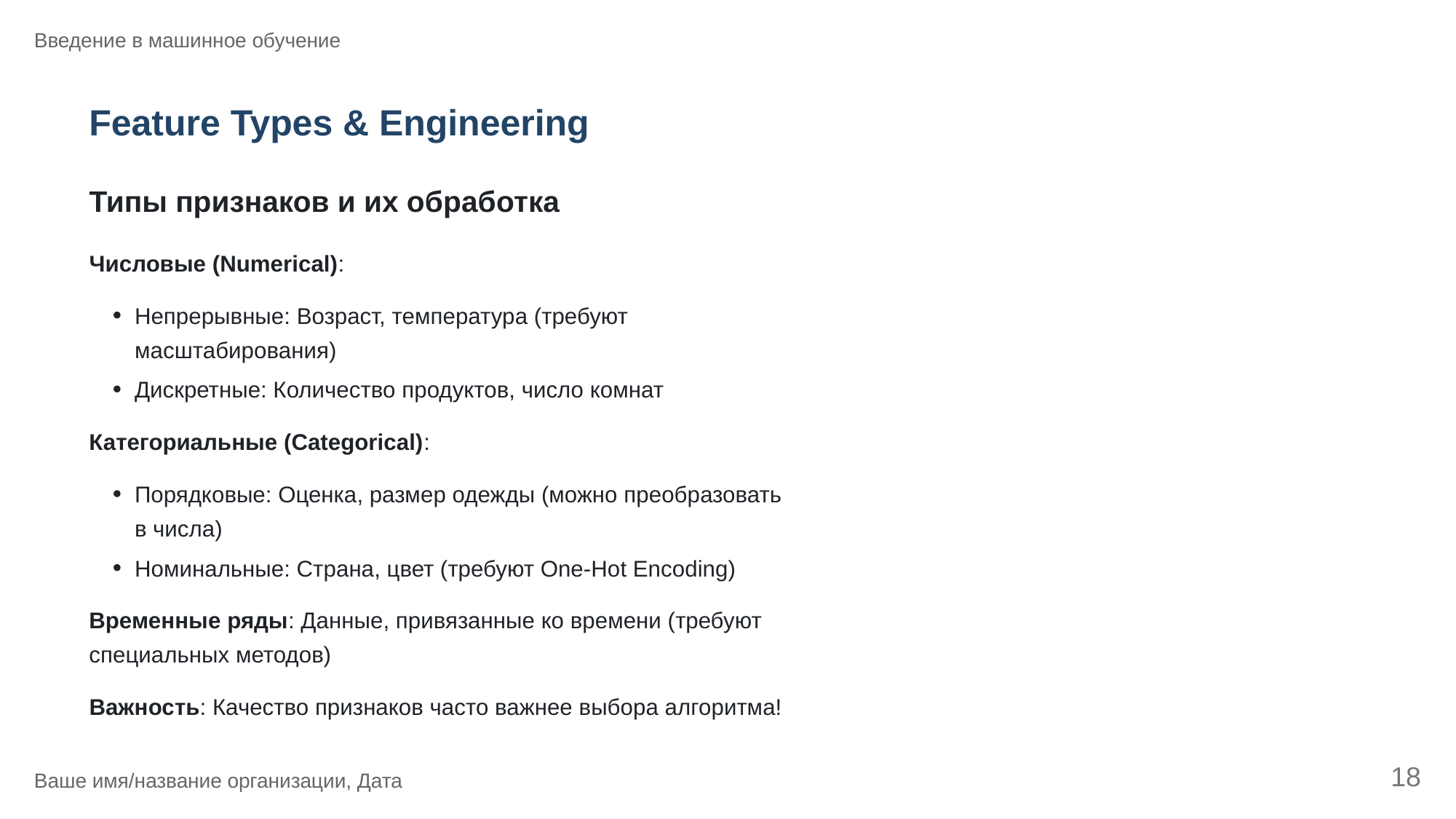

Введение в машинное обучение
Feature Types & Engineering
Типы признаков и их обработка
Числовые (Numerical):
Непрерывные: Возраст, температура (требуют

масштабирования)
Дискретные: Количество продуктов, число комнат

Категориальные (Categorical):
Порядковые: Оценка, размер одежды (можно преобразовать

в числа)
Номинальные: Страна, цвет (требуют One-Hot Encoding)

Временные ряды: Данные, привязанные ко времени (требуют
специальных методов)
Важность: Качество признаков часто важнее выбора алгоритма!
18
Ваше имя/название организации, Дата